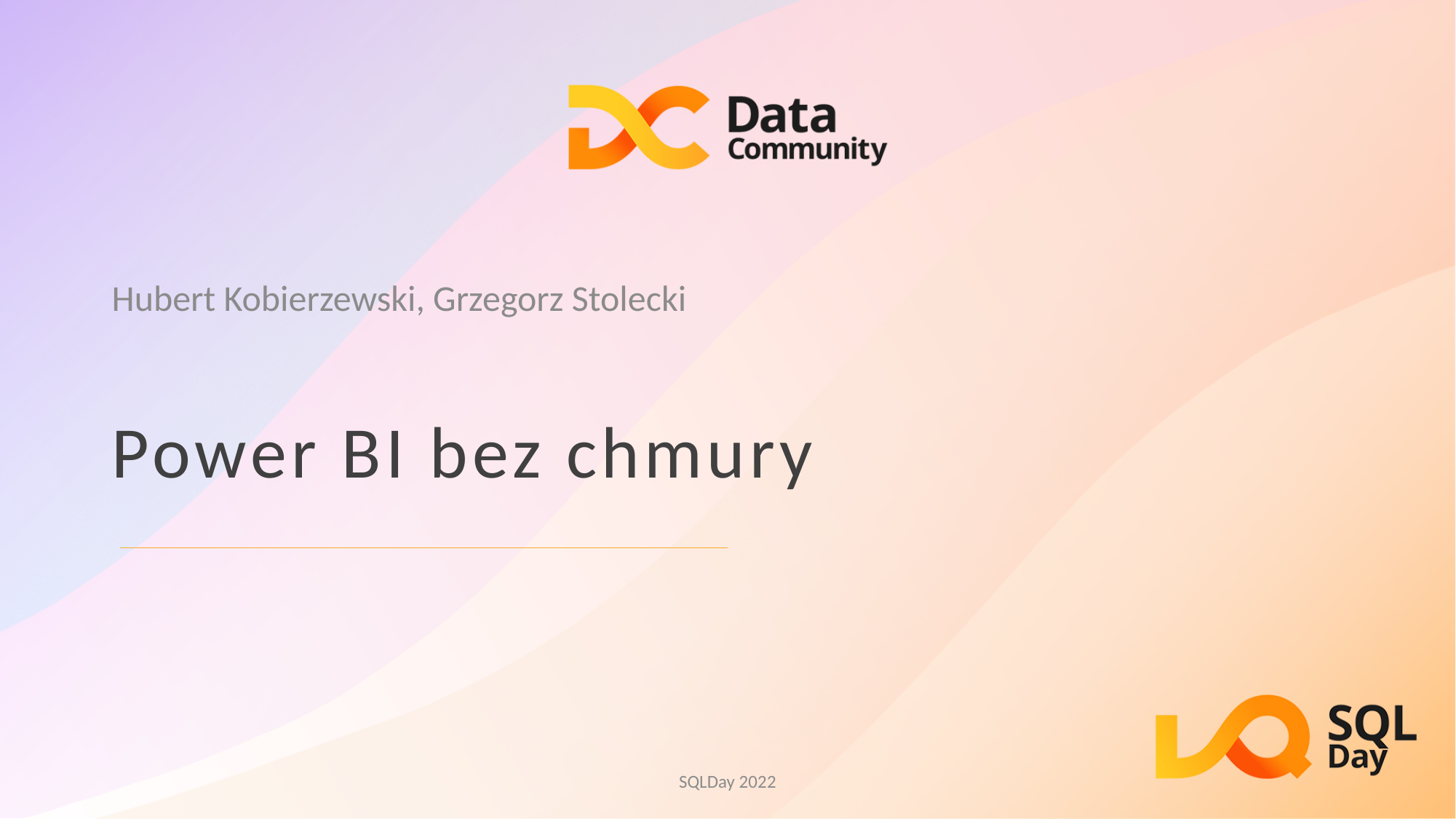

Hubert Kobierzewski, Grzegorz Stolecki
# Power BI bez chmury
SQLDay 2022